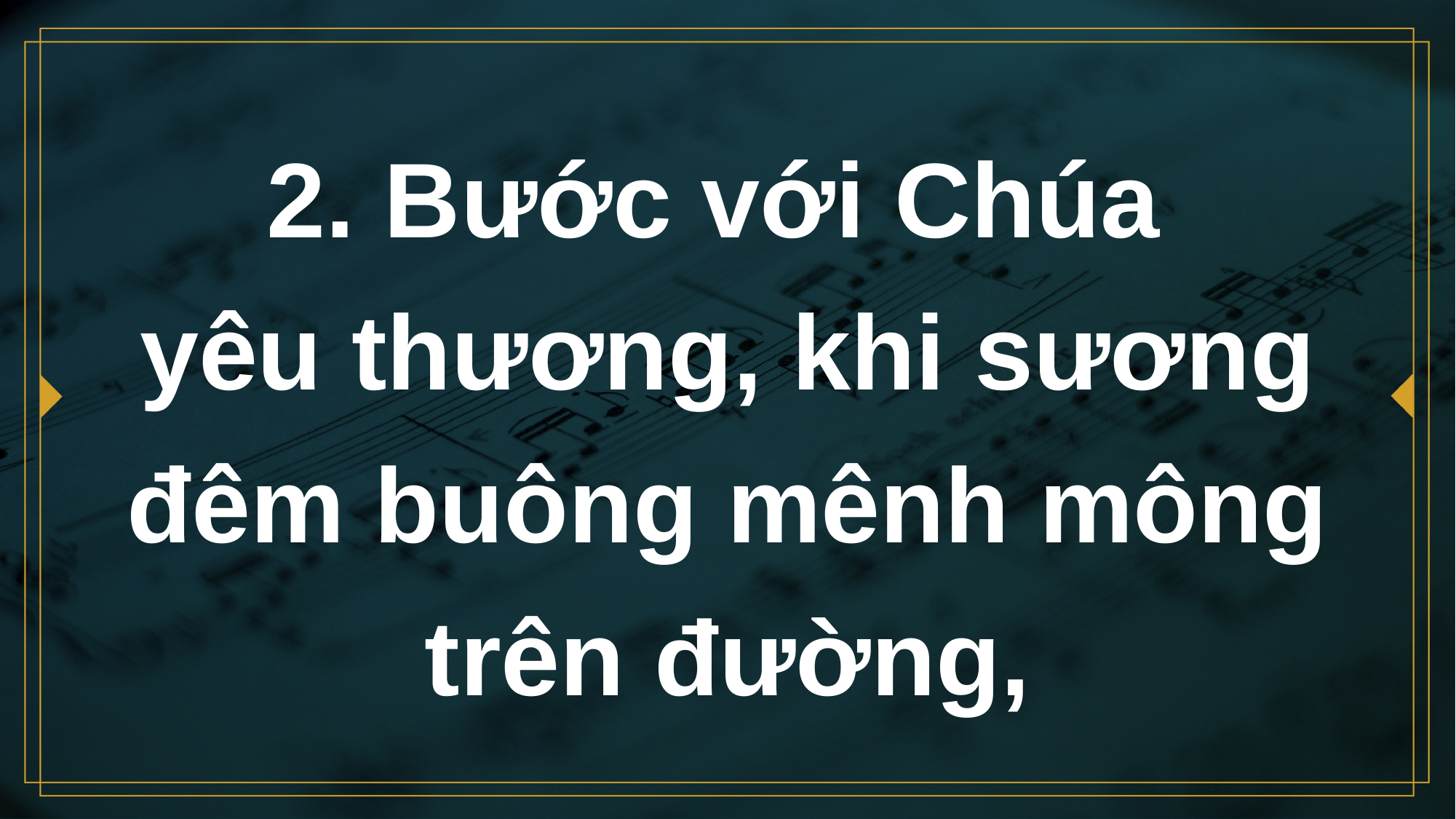

# 2. Bước với Chúa yêu thương, khi sương đêm buông mênh mông trên đường,